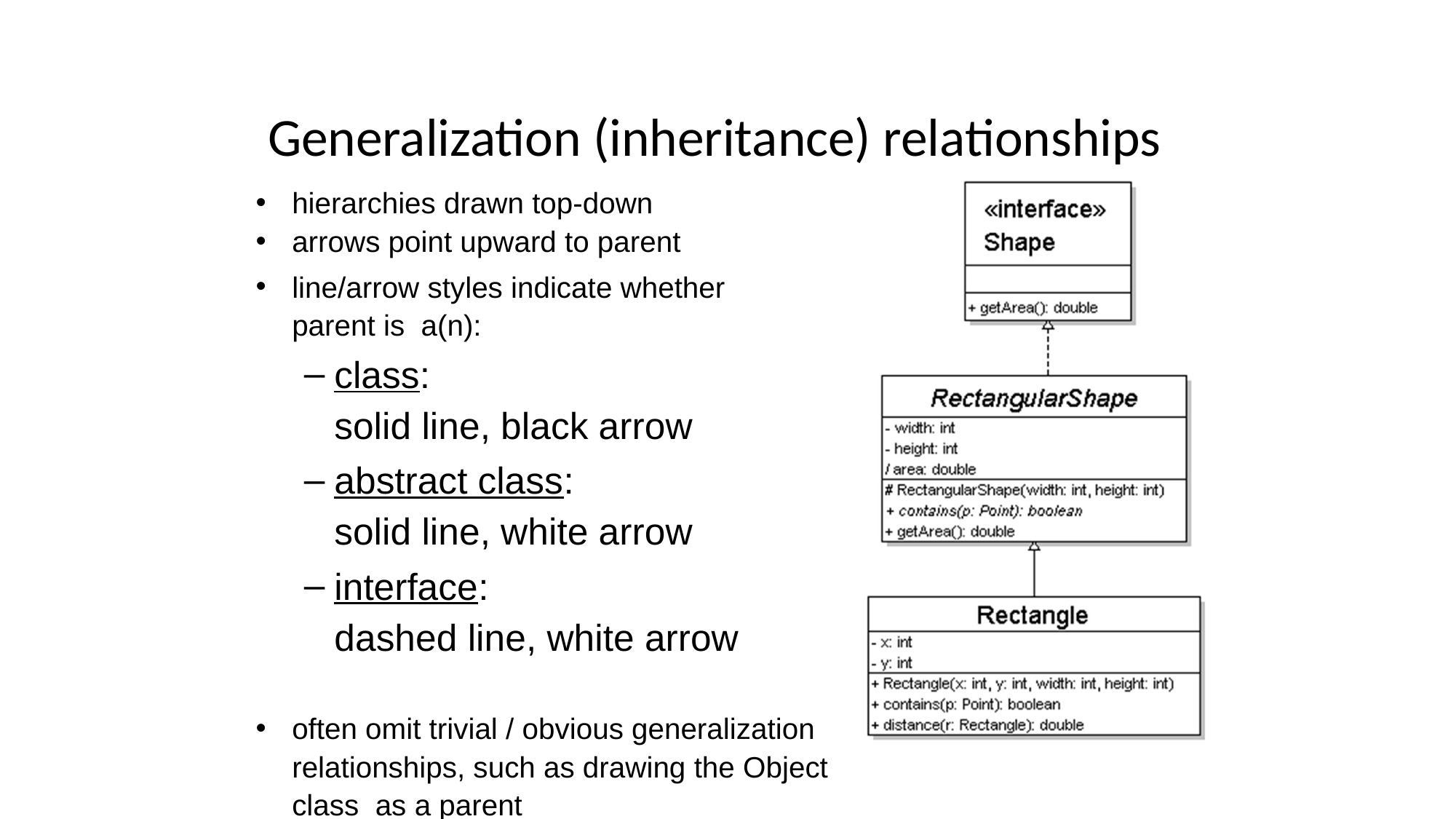

# Generalization (inheritance) relationships
hierarchies drawn top-down
arrows point upward to parent
line/arrow styles indicate whether parent is  a(n):
class:
solid line, black arrow
abstract class:
solid line, white arrow
interface:
dashed line, white arrow

often omit trivial / obvious generalization  relationships, such as drawing the Object class  as a parent